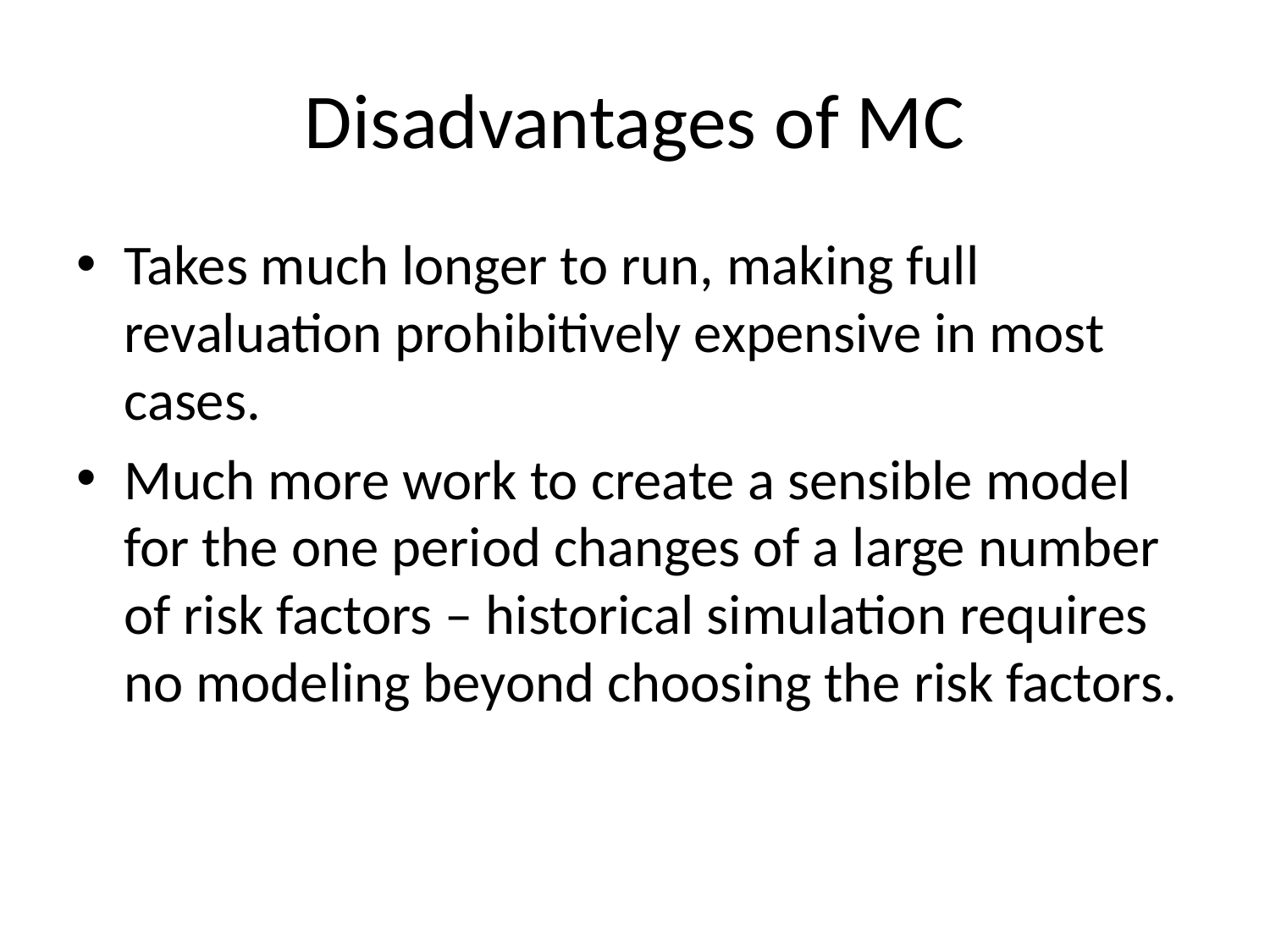

# Disadvantages of MC
Takes much longer to run, making full revaluation prohibitively expensive in most cases.
Much more work to create a sensible model for the one period changes of a large number of risk factors – historical simulation requires no modeling beyond choosing the risk factors.